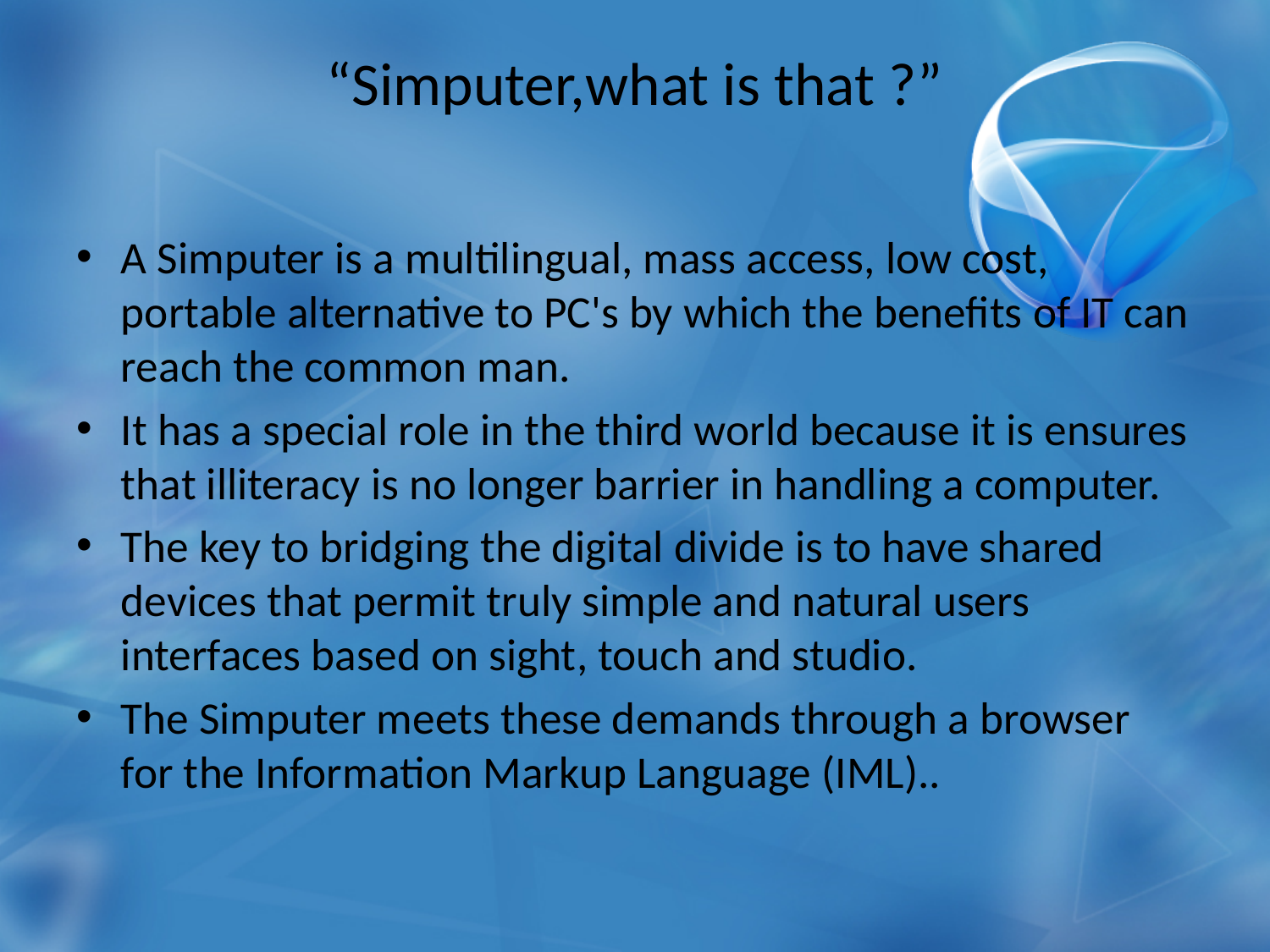

# “Simputer,what is that ?”
A Simputer is a multilingual, mass access, low cost, portable alternative to PC's by which the benefits of IT can reach the common man.
It has a special role in the third world because it is ensures that illiteracy is no longer barrier in handling a computer.
The key to bridging the digital divide is to have shared devices that permit truly simple and natural users interfaces based on sight, touch and studio.
The Simputer meets these demands through a browser for the Information Markup Language (IML)..